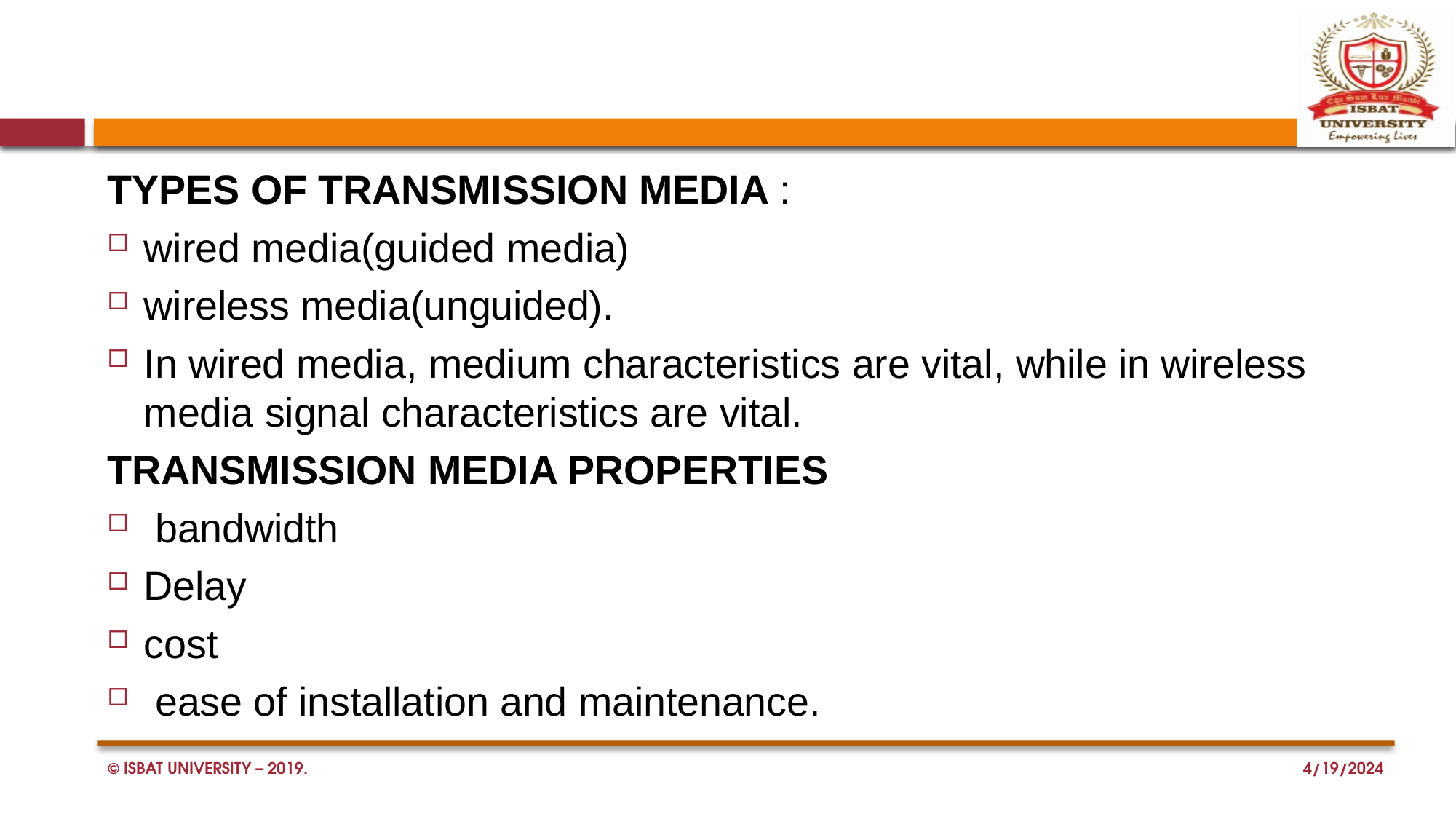

TYPES OF TRANSMISSION MEDIA :
wired media(guided media)
wireless media(unguided).
In wired media, medium characteristics are vital, while in wireless media signal characteristics are vital.
TRANSMISSION MEDIA PROPERTIES
 bandwidth
Delay
cost
 ease of installation and maintenance.